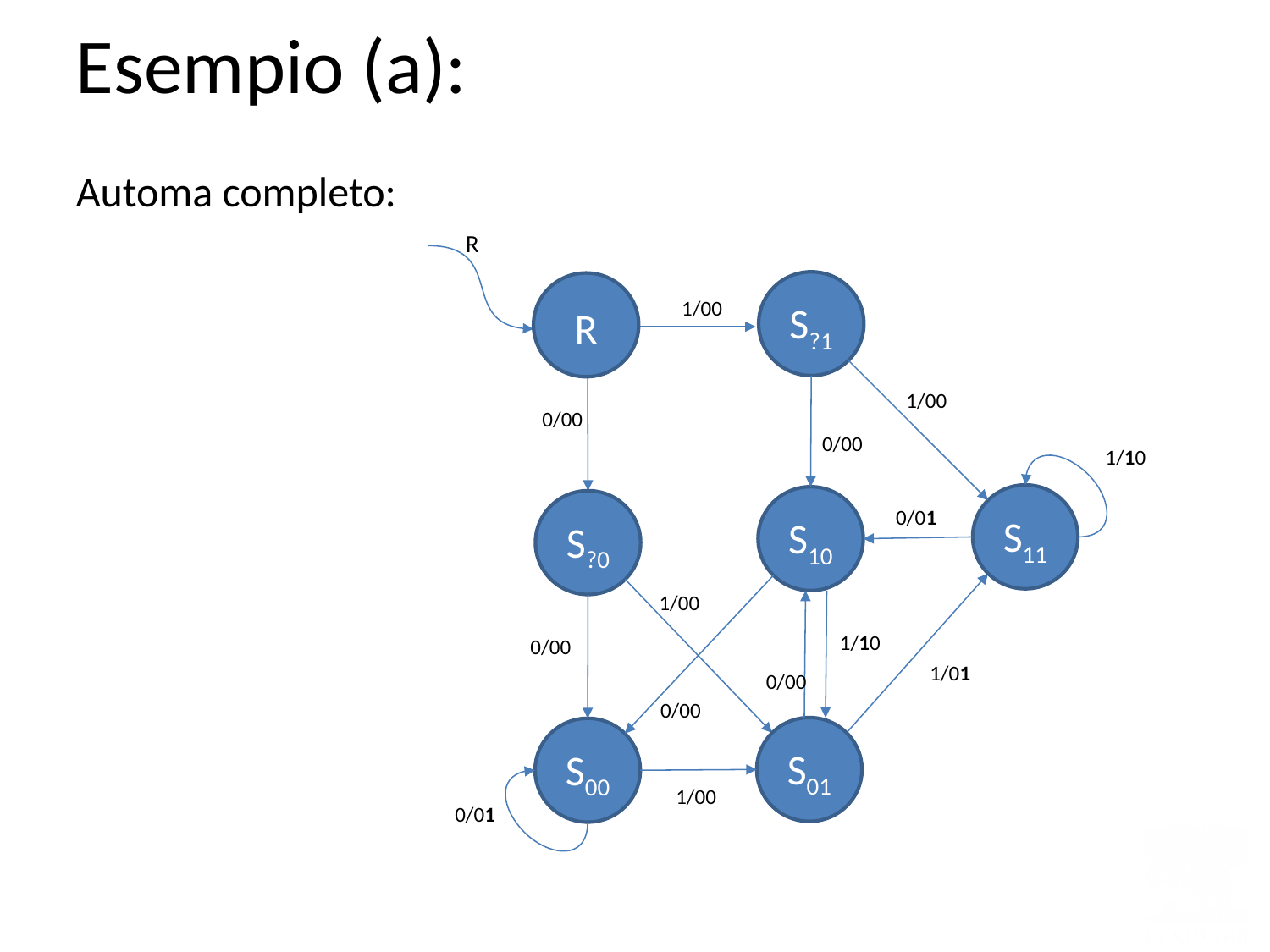

Esempio (a):
Automa completo:

R
S?1
R
1/00
1/00
0/00
0/00
1/10
S11
S10
S?0
0/01
1/00
1/10
0/00
1/01
0/00
0/00
S01
S00
1/00
0/01